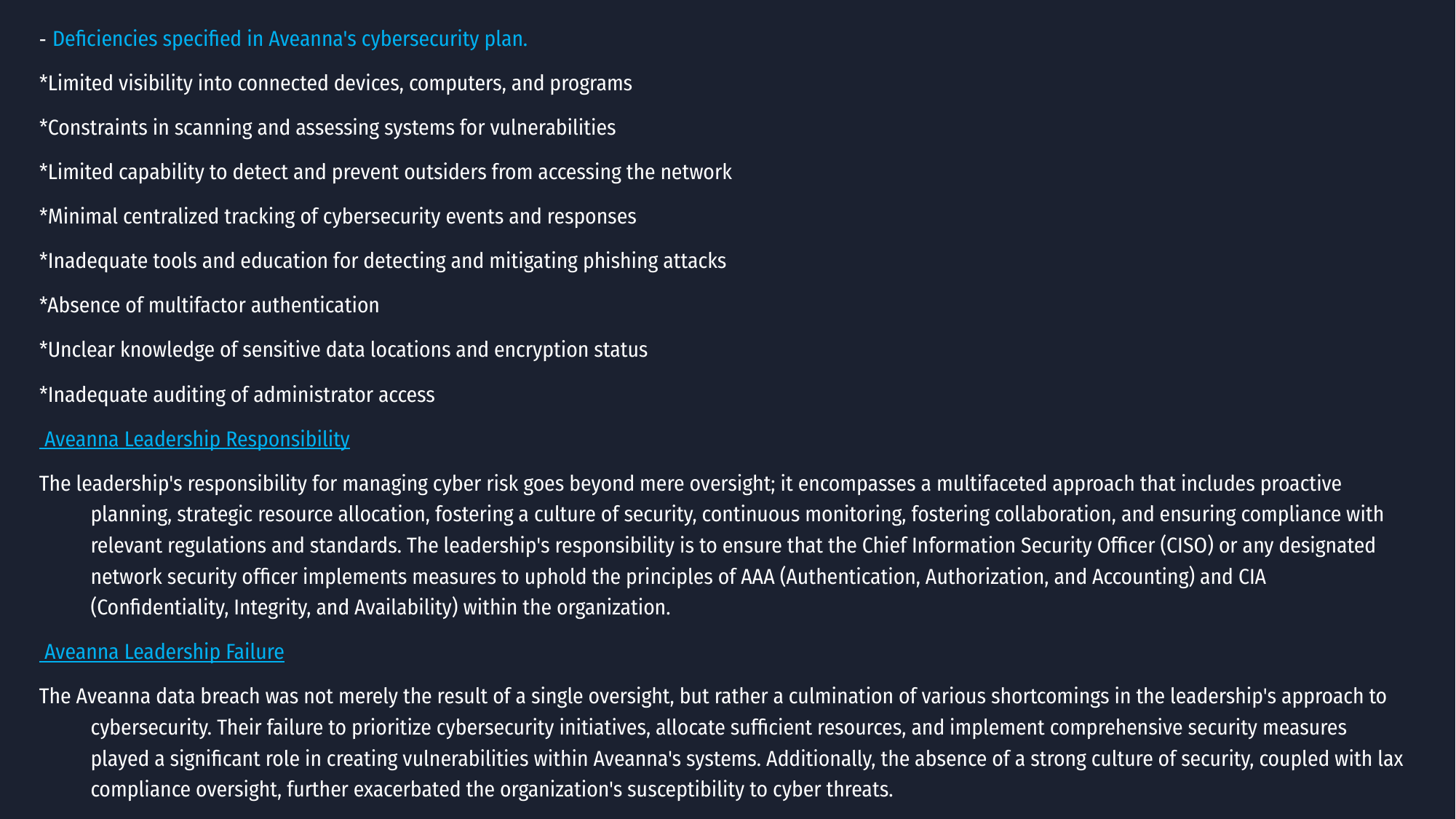

- Deficiencies specified in Aveanna's cybersecurity plan.
*Limited visibility into connected devices, computers, and programs
*Constraints in scanning and assessing systems for vulnerabilities
*Limited capability to detect and prevent outsiders from accessing the network
*Minimal centralized tracking of cybersecurity events and responses
*Inadequate tools and education for detecting and mitigating phishing attacks
*Absence of multifactor authentication
*Unclear knowledge of sensitive data locations and encryption status
*Inadequate auditing of administrator access
 Aveanna Leadership Responsibility
The leadership's responsibility for managing cyber risk goes beyond mere oversight; it encompasses a multifaceted approach that includes proactive planning, strategic resource allocation, fostering a culture of security, continuous monitoring, fostering collaboration, and ensuring compliance with relevant regulations and standards. The leadership's responsibility is to ensure that the Chief Information Security Officer (CISO) or any designated network security officer implements measures to uphold the principles of AAA (Authentication, Authorization, and Accounting) and CIA (Confidentiality, Integrity, and Availability) within the organization.
 Aveanna Leadership Failure
The Aveanna data breach was not merely the result of a single oversight, but rather a culmination of various shortcomings in the leadership's approach to cybersecurity. Their failure to prioritize cybersecurity initiatives, allocate sufficient resources, and implement comprehensive security measures played a significant role in creating vulnerabilities within Aveanna's systems. Additionally, the absence of a strong culture of security, coupled with lax compliance oversight, further exacerbated the organization's susceptibility to cyber threats.